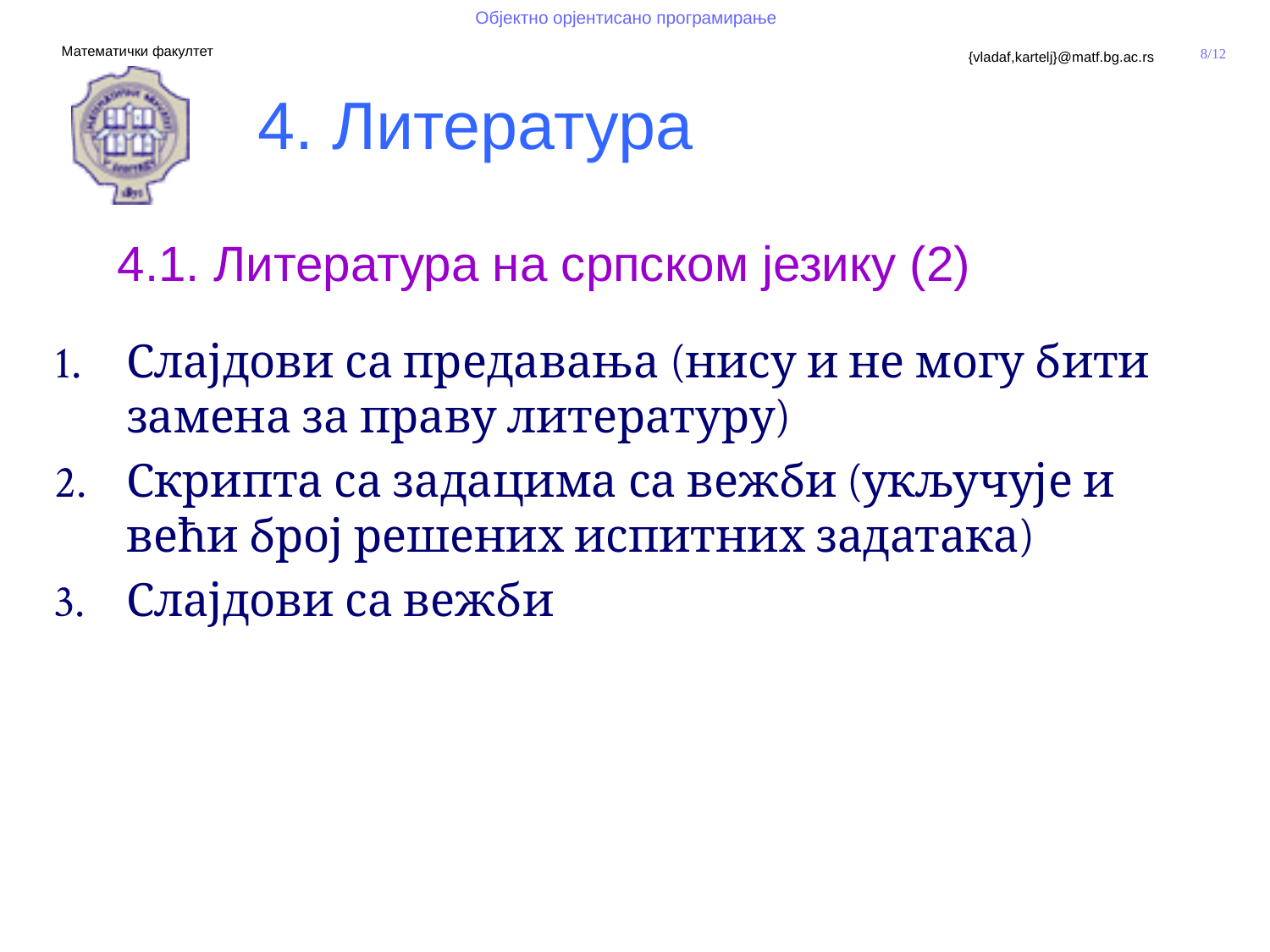

# 4. Литература
4.1. Литература на српском језику (2)
Слајдови са предавања (нису и не могу бити замена за праву литературу)
Скрипта са задацима са вежби (укључује и већи број решених испитних задатака)
Слајдови са вежби